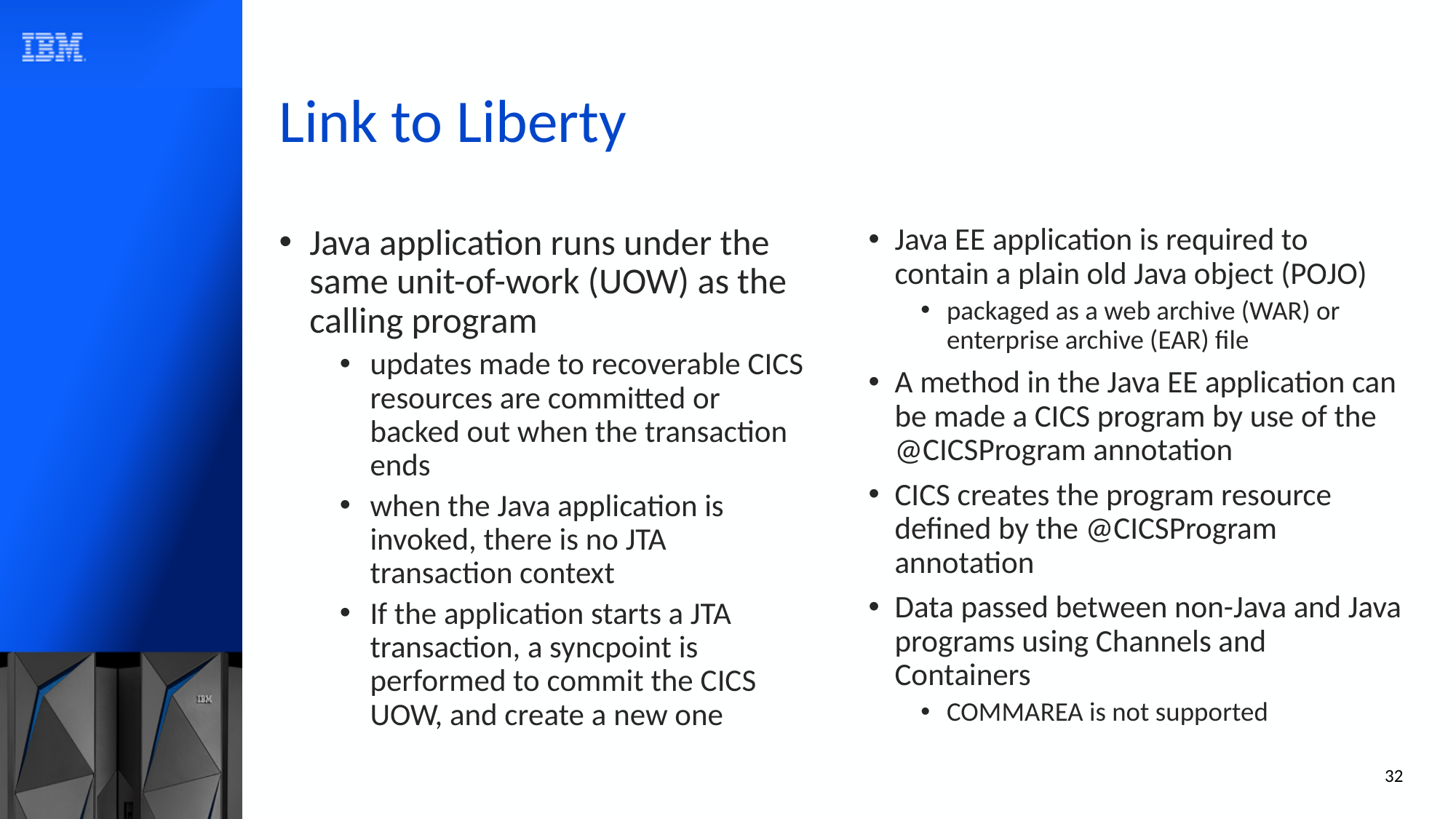

# Link to Liberty
Java application runs under the same unit-of-work (UOW) as the calling program
updates made to recoverable CICS resources are committed or backed out when the transaction ends
when the Java application is invoked, there is no JTA transaction context
If the application starts a JTA transaction, a syncpoint is performed to commit the CICS UOW, and create a new one

Java EE application is required to contain a plain old Java object (POJO)
packaged as a web archive (WAR) or enterprise archive (EAR) file
A method in the Java EE application can be made a CICS program by use of the @CICSProgram annotation
CICS creates the program resource defined by the @CICSProgram annotation
Data passed between non-Java and Java programs using Channels and Containers
COMMAREA is not supported
32